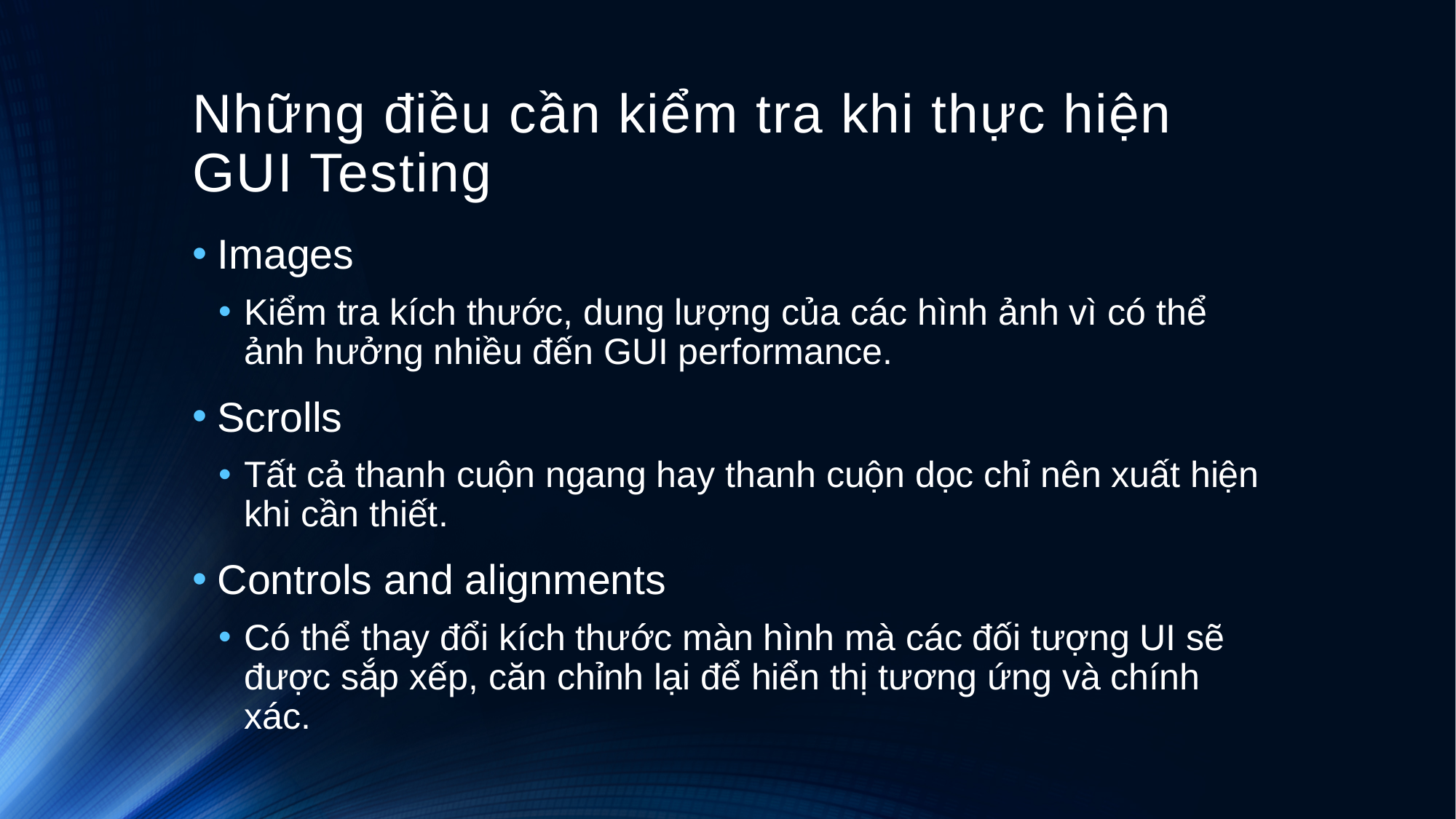

# Những điều cần kiểm tra khi thực hiện GUI Testing
Images
Kiểm tra kích thước, dung lượng của các hình ảnh vì có thể ảnh hưởng nhiều đến GUI performance.
Scrolls
Tất cả thanh cuộn ngang hay thanh cuộn dọc chỉ nên xuất hiện khi cần thiết.
Controls and alignments
Có thể thay đổi kích thước màn hình mà các đối tượng UI sẽ được sắp xếp, căn chỉnh lại để hiển thị tương ứng và chính xác.